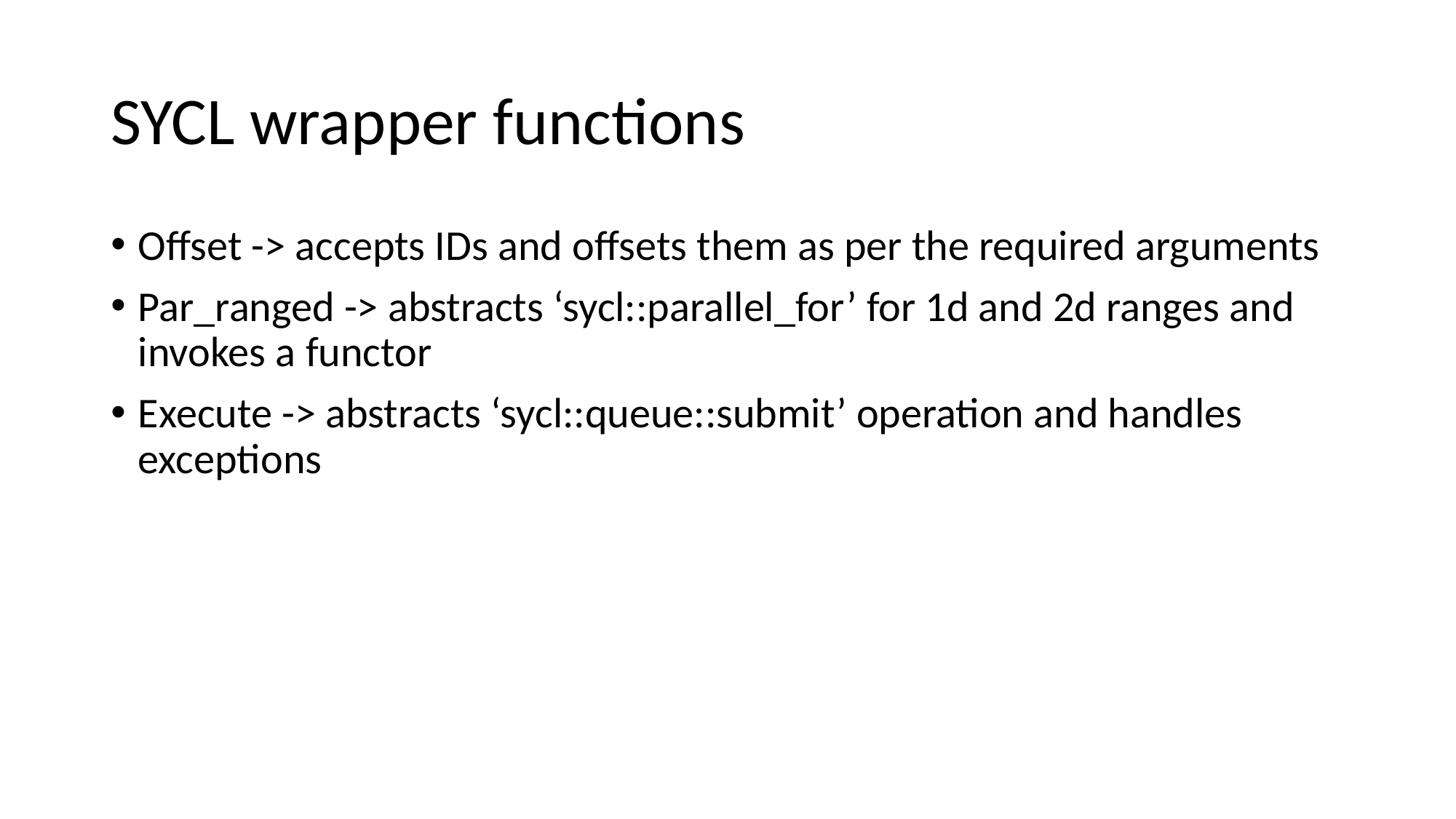

# SYCL wrapper functions
Offset -> accepts IDs and offsets them as per the required arguments
Par_ranged -> abstracts ‘sycl::parallel_for’ for 1d and 2d ranges and invokes a functor
Execute -> abstracts ‘sycl::queue::submit’ operation and handles exceptions